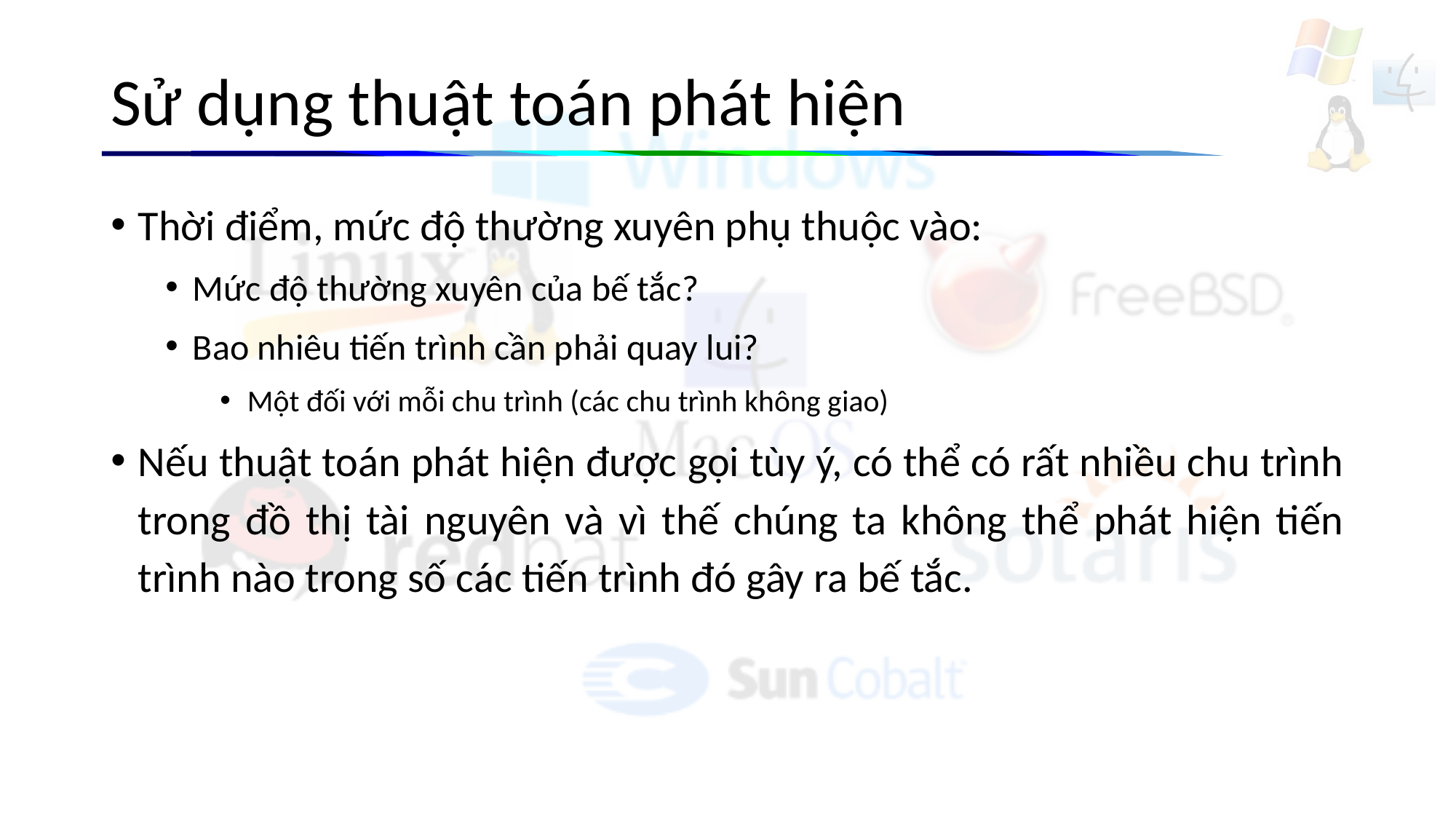

# Sử dụng thuật toán phát hiện
Thời điểm, mức độ thường xuyên phụ thuộc vào:
Mức độ thường xuyên của bế tắc?
Bao nhiêu tiến trình cần phải quay lui?
Một đối với mỗi chu trình (các chu trình không giao)
Nếu thuật toán phát hiện được gọi tùy ý, có thể có rất nhiều chu trình trong đồ thị tài nguyên và vì thế chúng ta không thể phát hiện tiến trình nào trong số các tiến trình đó gây ra bế tắc.